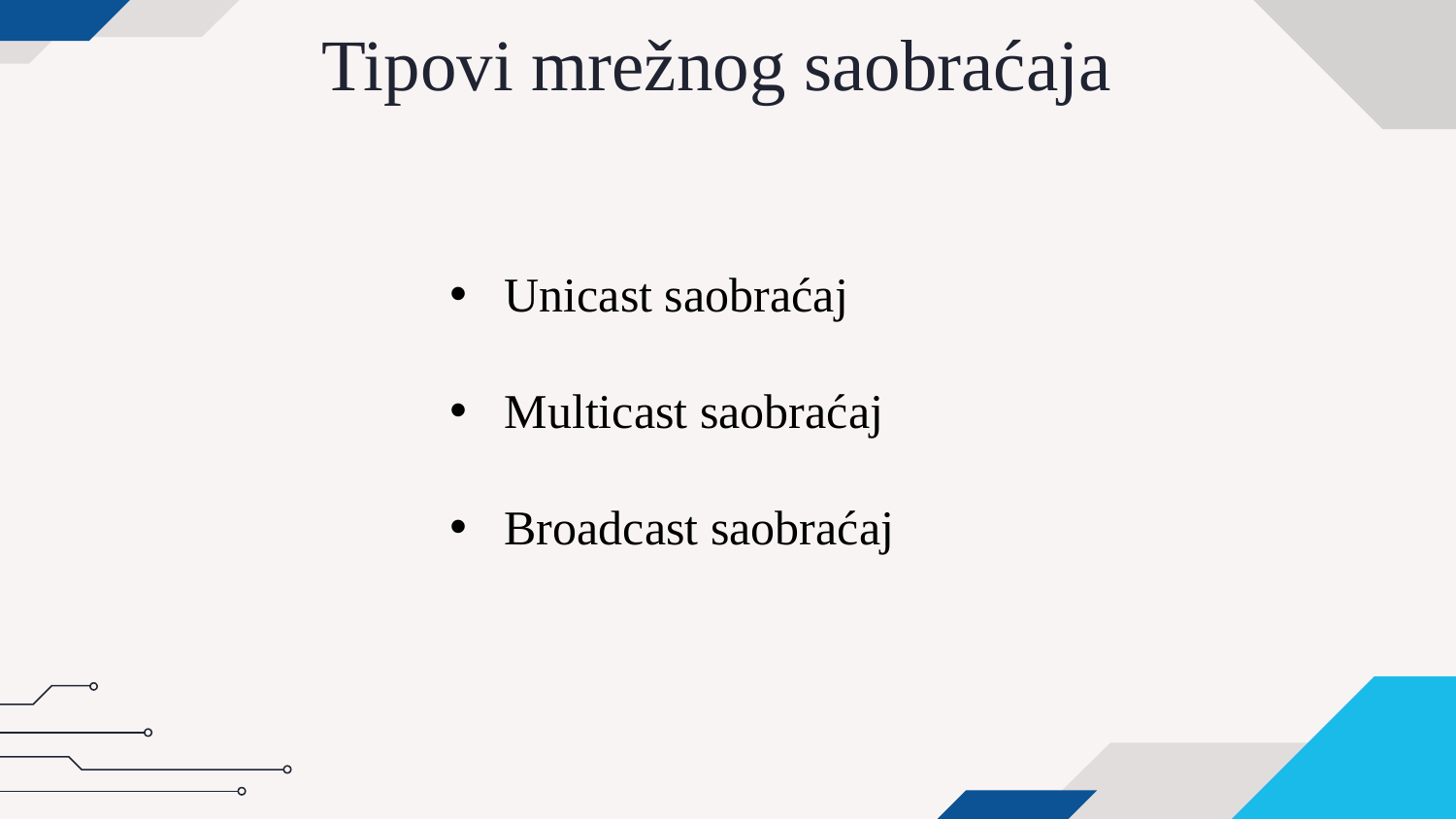

# Tipovi mrežnog saobraćaja
Unicast saobraćaj

Multicast saobraćaj

Broadcast saobraćaj